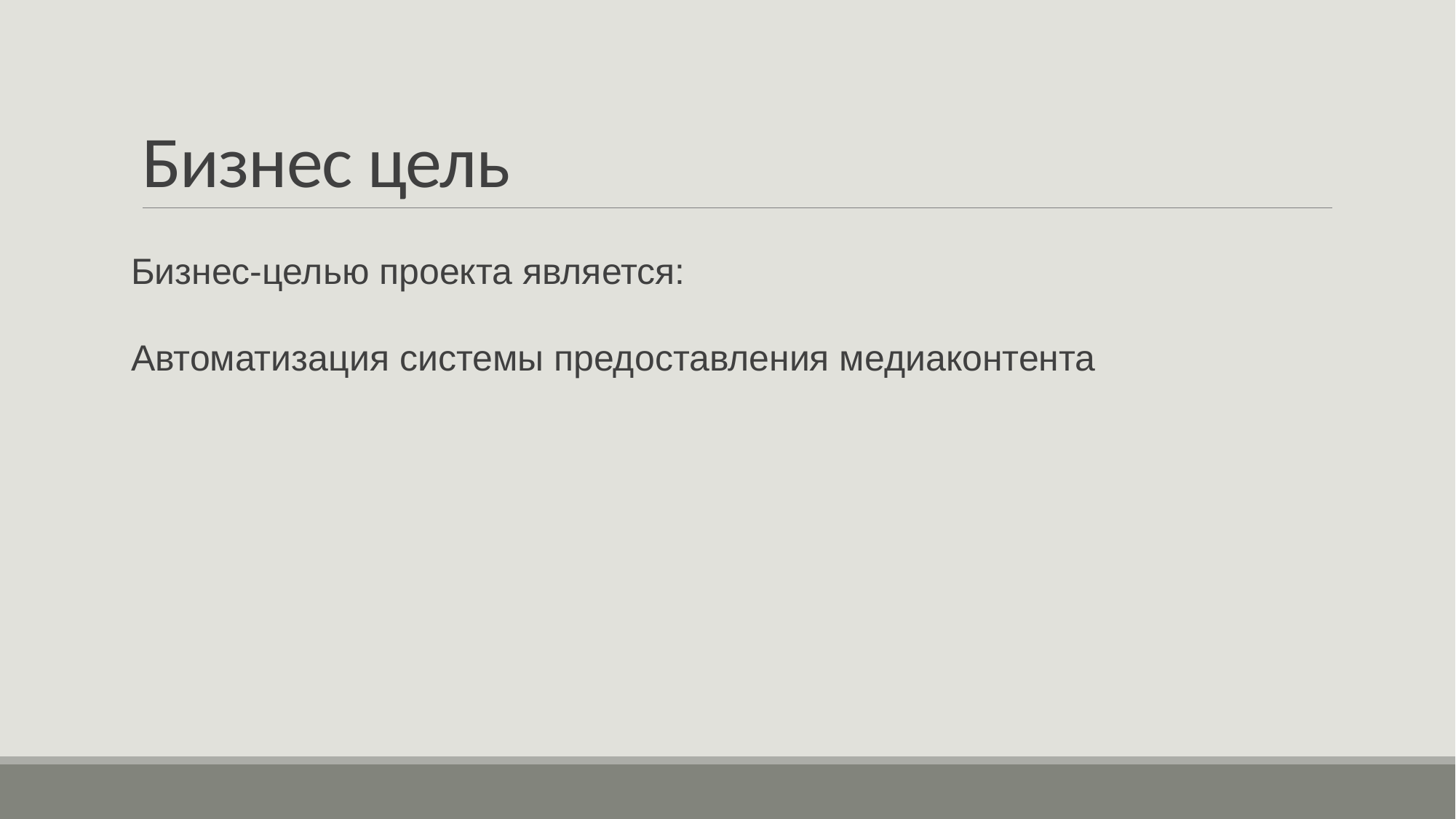

# Бизнес цель
Бизнес-целью проекта является:
Автоматизация системы предоставления медиаконтента